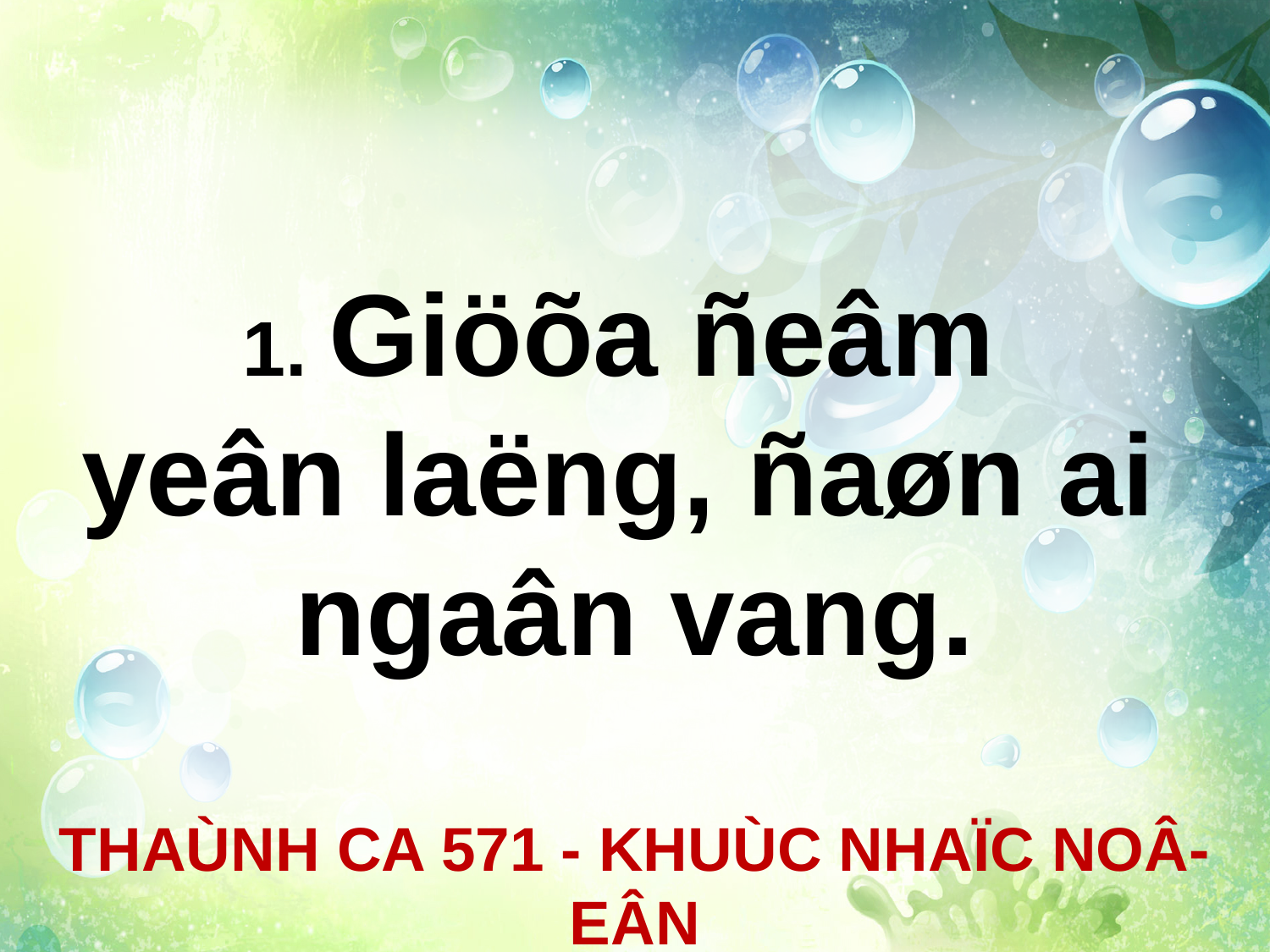

1. Giöõa ñeâm
yeân laëng, ñaøn ai
ngaân vang.
THAÙNH CA 571 - KHUÙC NHAÏC NOÂ-EÂN